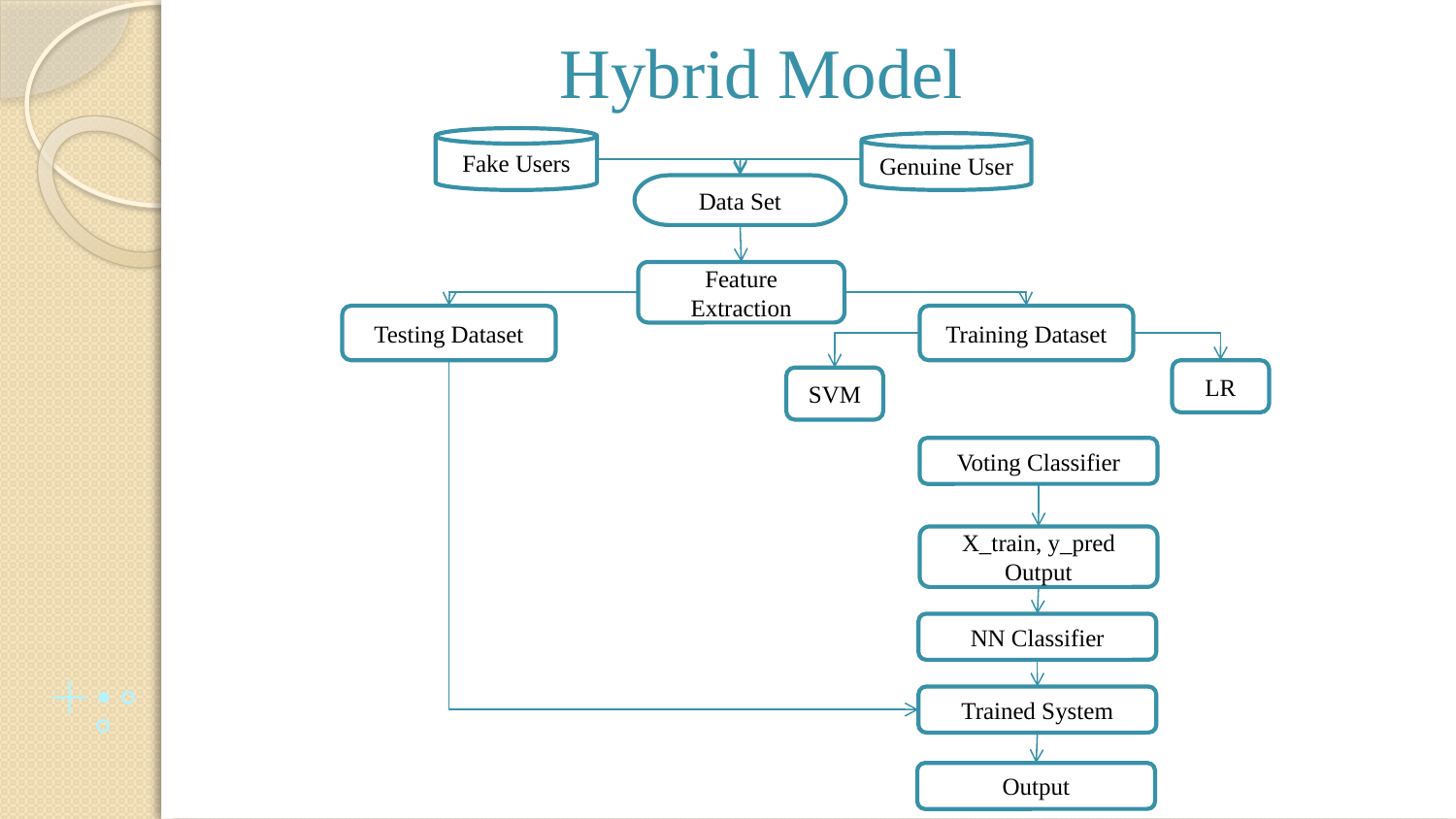

# Hybrid Model

Fake Users
Genuine User
Data Set
Feature Extraction
Testing Dataset
Training Dataset
LR
SVM
Voting Classifier
X_train, y_pred Output
NN Classifier

Trained System
Output